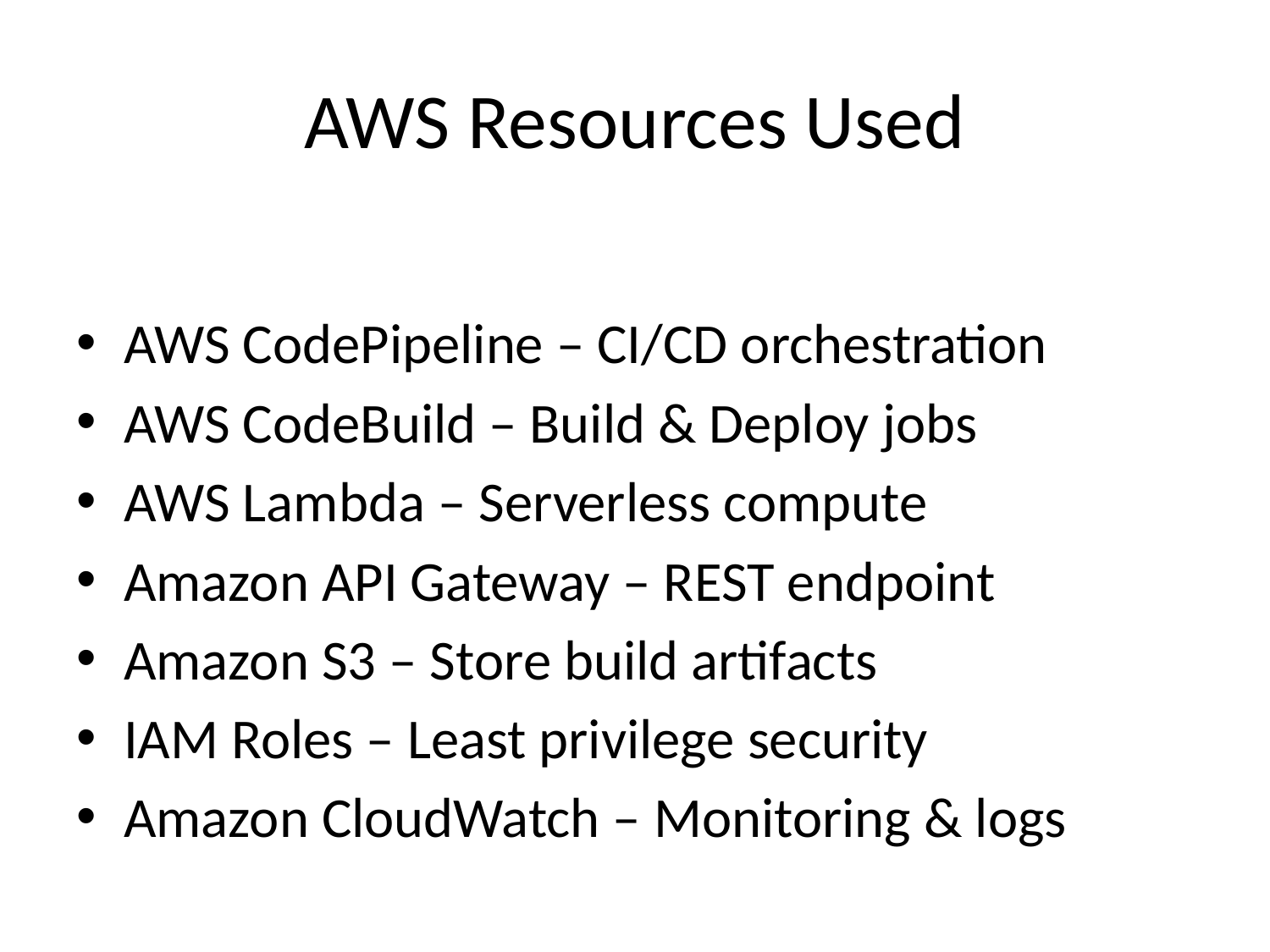

# AWS Resources Used

AWS CodePipeline – CI/CD orchestration
AWS CodeBuild – Build & Deploy jobs
AWS Lambda – Serverless compute
Amazon API Gateway – REST endpoint
Amazon S3 – Store build artifacts
IAM Roles – Least privilege security
Amazon CloudWatch – Monitoring & logs